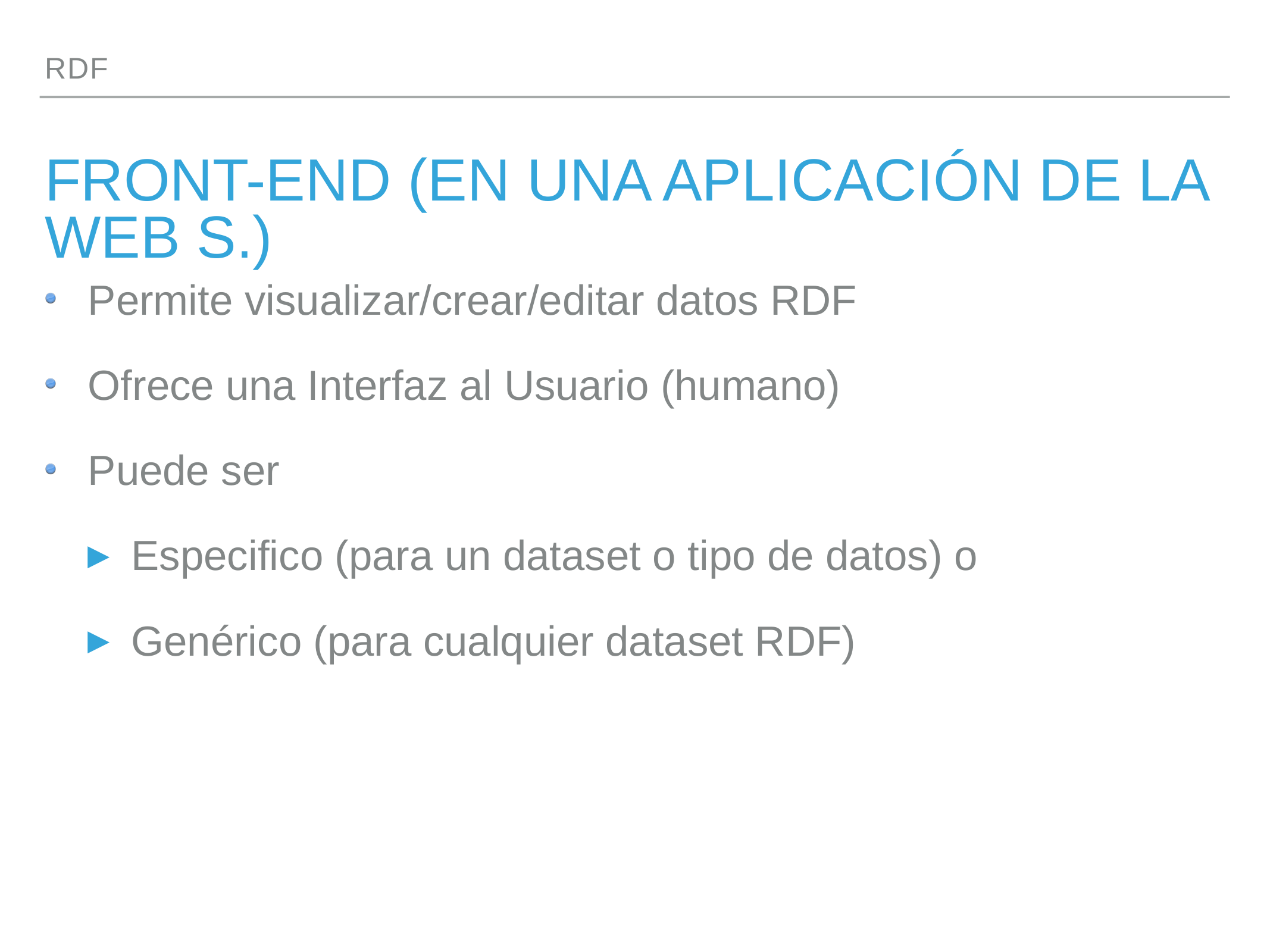

RDF
# Front-end (EN una APLICAción de la web s.)
Permite visualizar/crear/editar datos RDF
Ofrece una Interfaz al Usuario (humano)
Puede ser
Especifico (para un dataset o tipo de datos) o
Genérico (para cualquier dataset RDF)